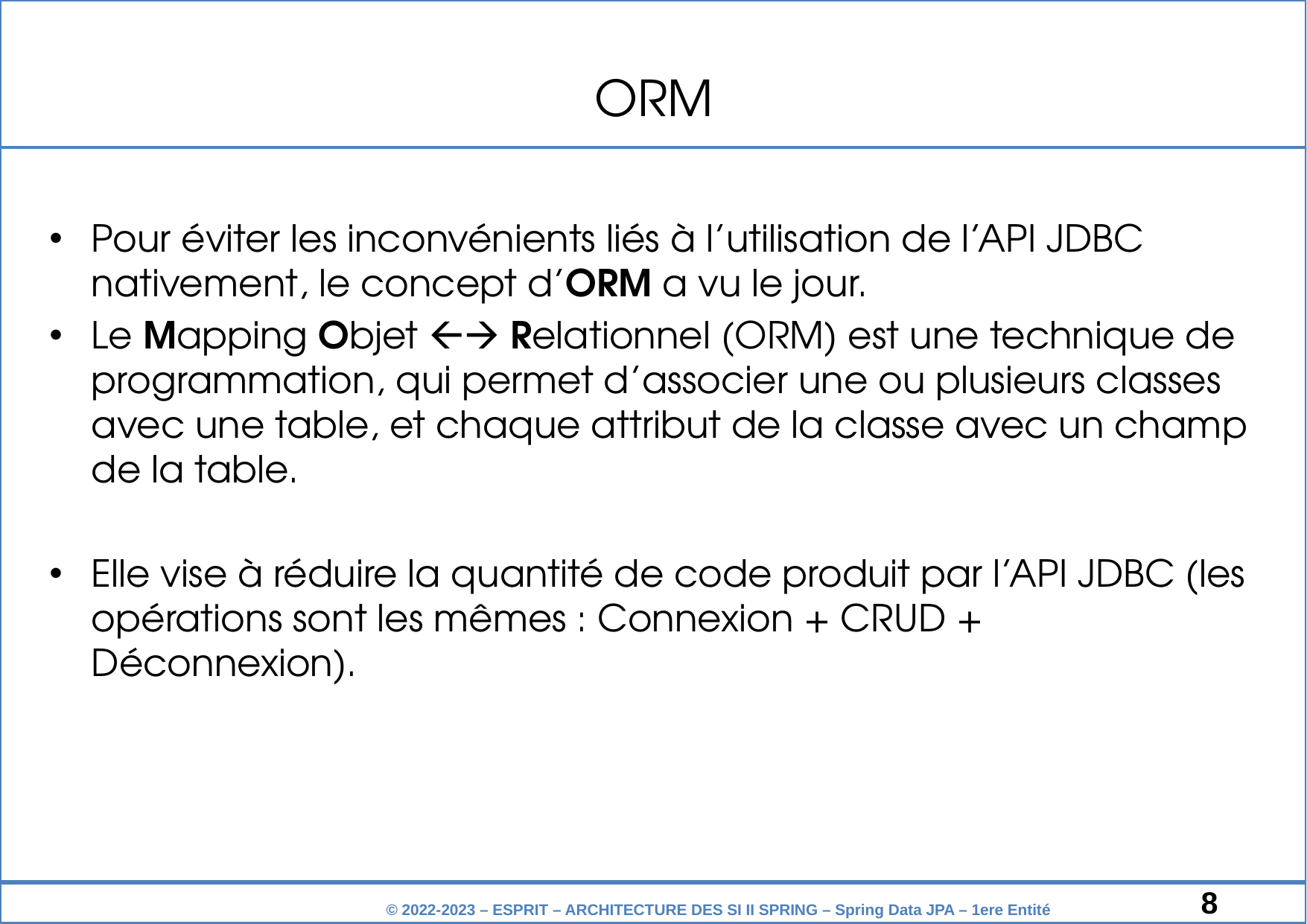

ORM

Pour éviter les inconvénients liés à l’utilisation de l’API JDBC nativement, le concept d’ORM a vu le jour.
Le Mapping Objet 🡨🡪 Relationnel (ORM) est une technique de programmation, qui permet d’associer une ou plusieurs classes avec une table, et chaque attribut de la classe avec un champ de la table.

Elle vise à réduire la quantité de code produit par l’API JDBC (les opérations sont les mêmes : Connexion + CRUD + Déconnexion).

8